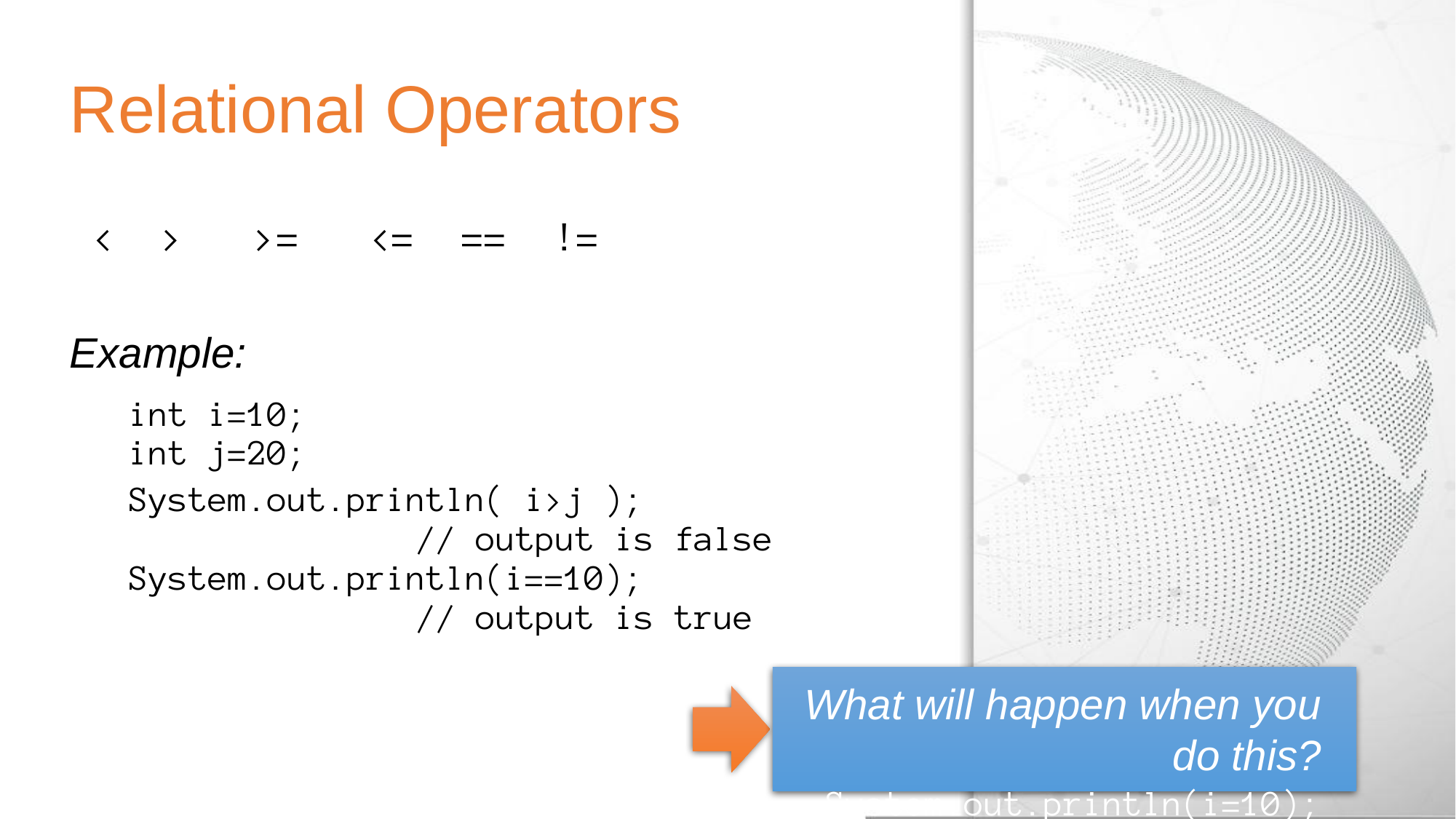

# Relational Operators
 <  >   >=   <=  ==  !=
Example:
   int i=10;
   int j=20;
   System.out.println( i>j );
			 // output is false
   System.out.println(i==10);
			 // output is true

What will happen when you do this?
System.out.println(i=10);